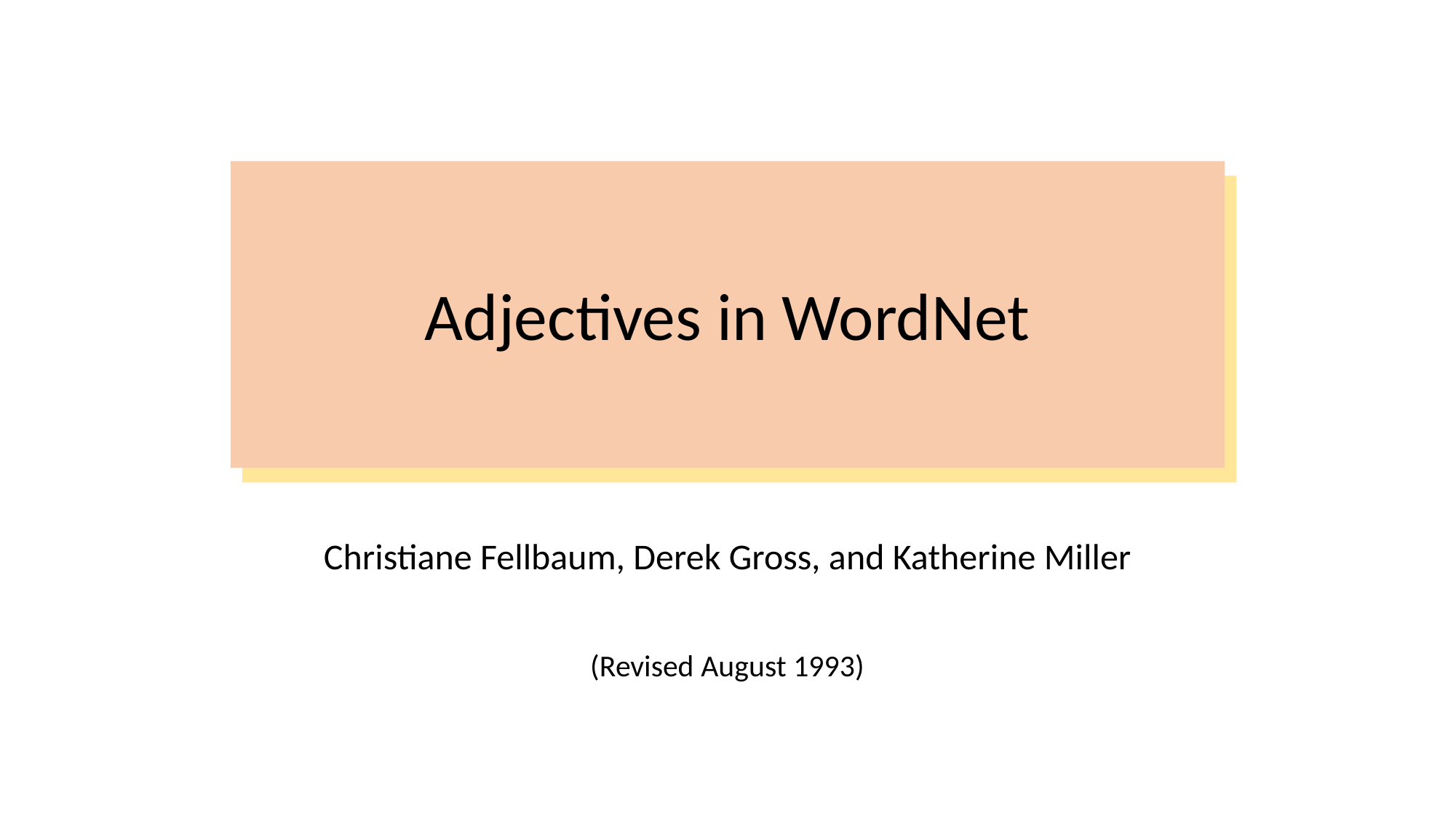

Adjectives in WordNet
Christiane Fellbaum, Derek Gross, and Katherine Miller
(Revised August 1993)